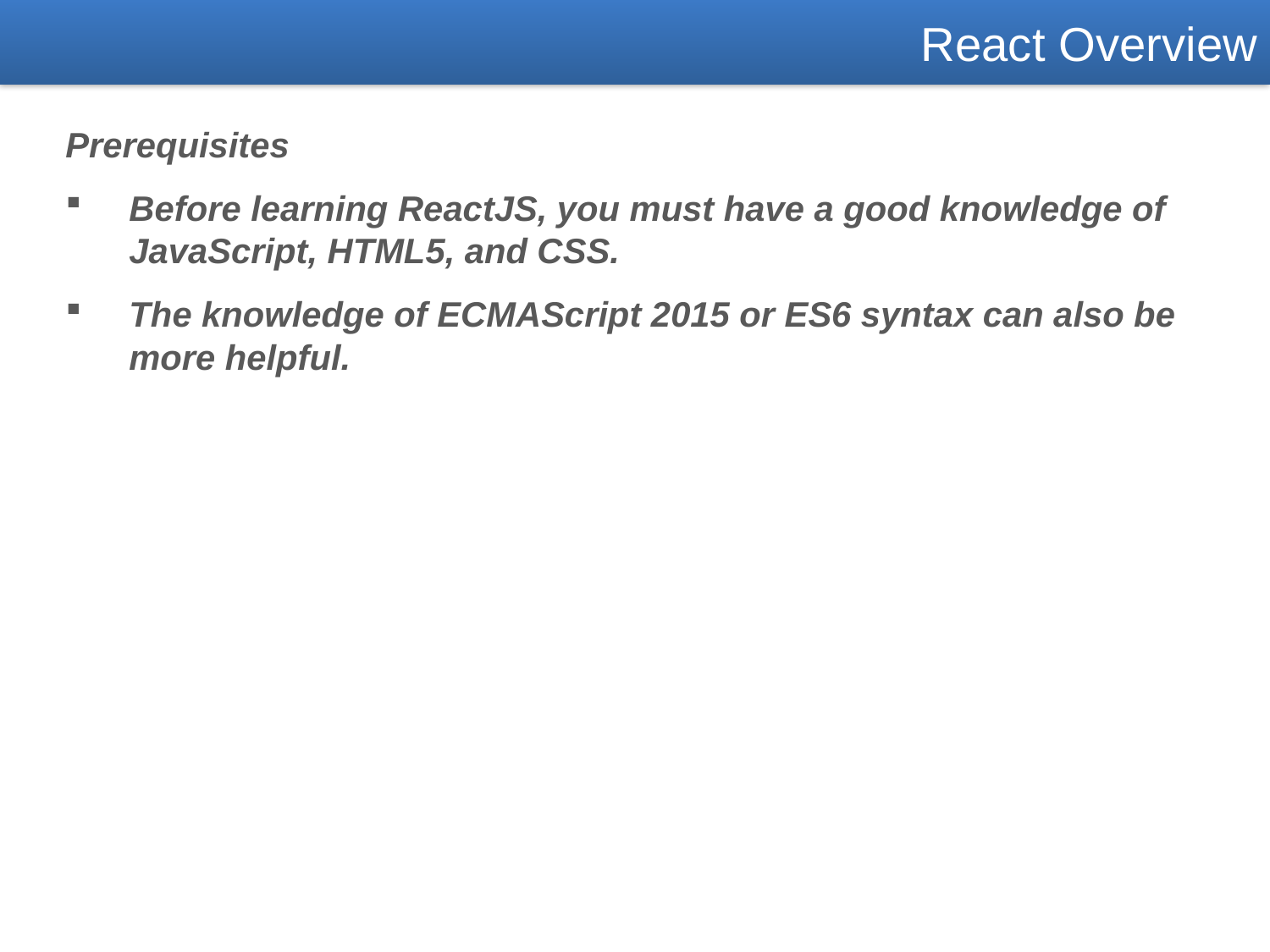

React Overview
Prerequisites
Before learning ReactJS, you must have a good knowledge of JavaScript, HTML5, and CSS.
The knowledge of ECMAScript 2015 or ES6 syntax can also be more helpful.